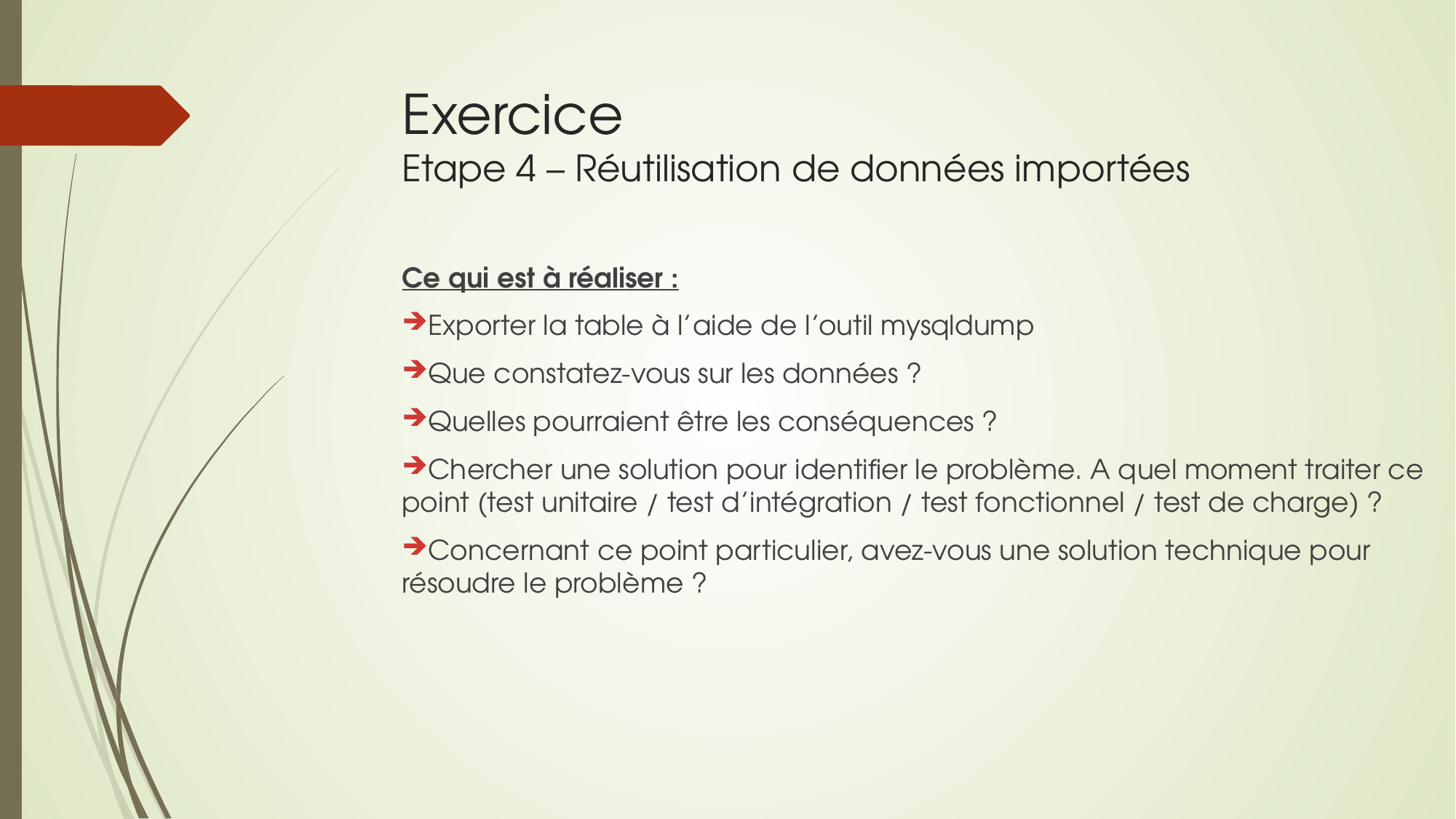

Exercice
Etape 4 – Réutilisation de données importées
Ce qui est à réaliser :
Exporter la table à l’aide de l’outil mysqldump
Que constatez-vous sur les données ?
Quelles pourraient être les conséquences ?
Chercher une solution pour identifier le problème. A quel moment traiter ce point (test unitaire / test d’intégration / test fonctionnel / test de charge) ?
Concernant ce point particulier, avez-vous une solution technique pour résoudre le problème ?